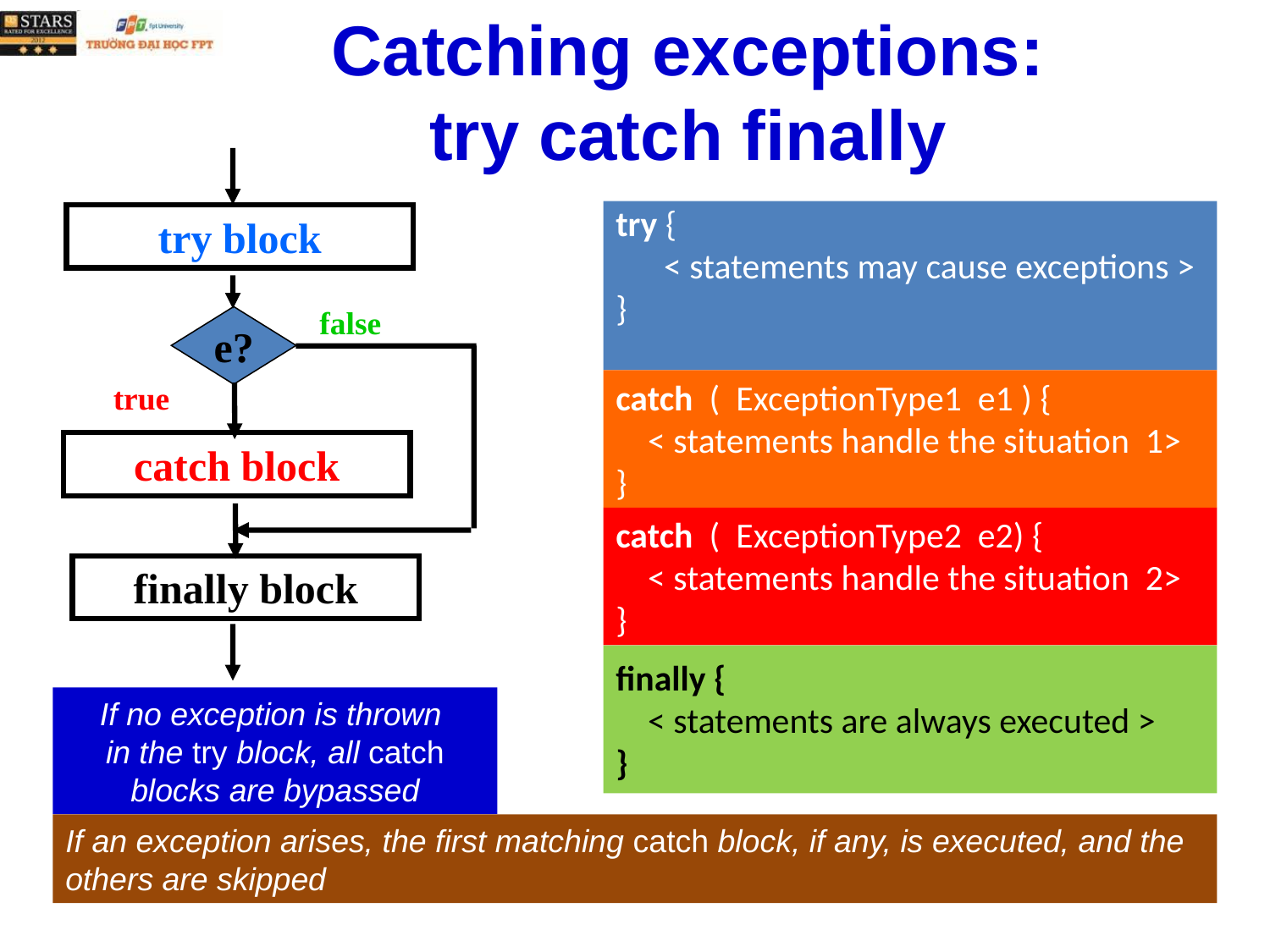

# Catching exceptions: try catch finally

try block

false
e?

true

catch block

finally block

try {
      < statements may cause exceptions >
}

catch  (  ExceptionType1  e1 ) {
    < statements handle the situation  1>
}
catch  (  ExceptionType2  e2) {
    < statements handle the situation  2>
}
finally {
    < statements are always executed >
}
If no exception is thrown
in the try block, all catch blocks are bypassed
If an exception arises, the first matching catch block, if any, is executed, and the others are skipped